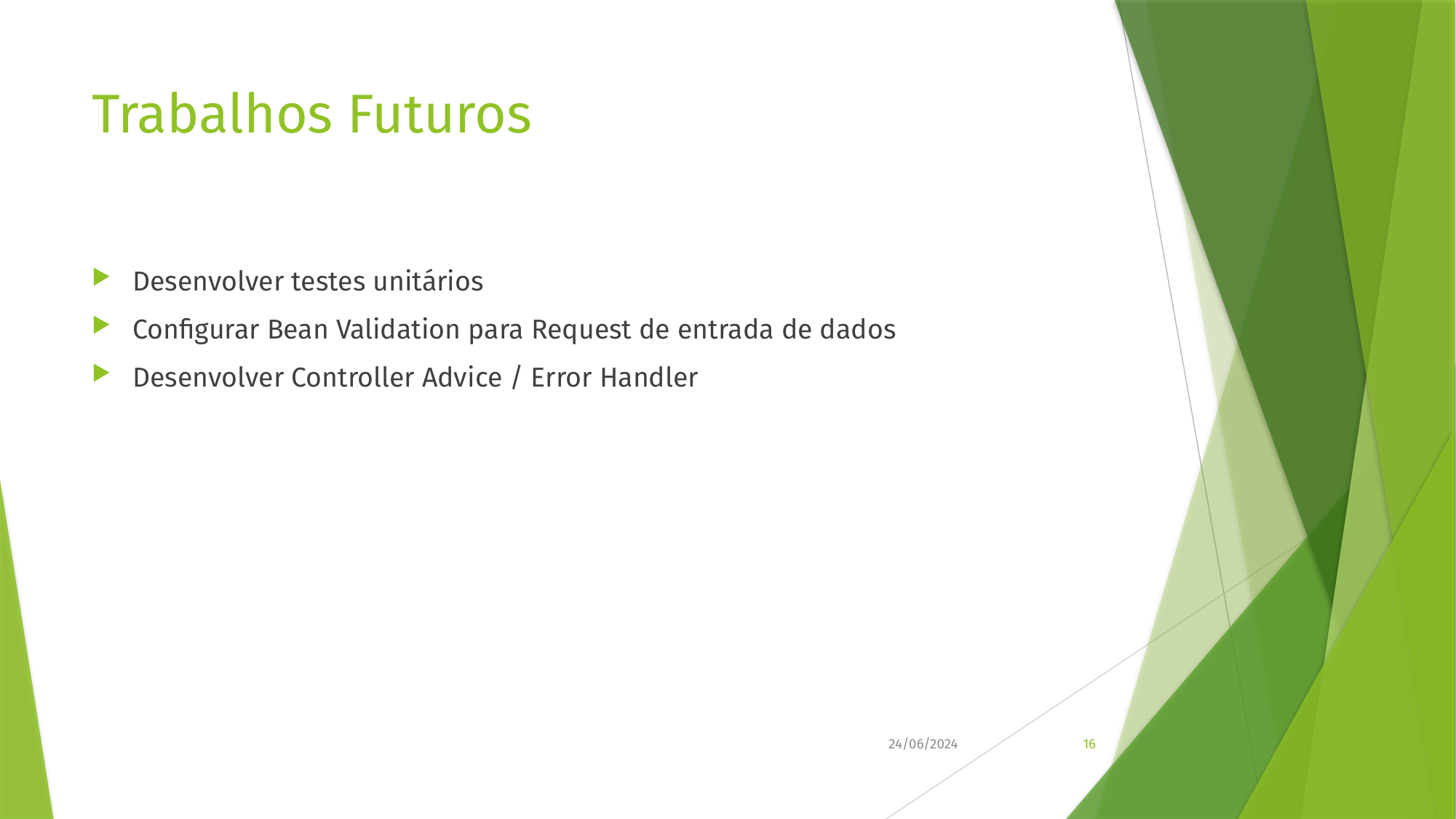

# Trabalhos Futuros
Desenvolver testes unitários
Configurar Bean Validation para Request de entrada de dados
Desenvolver Controller Advice / Error Handler
24/06/2024
16